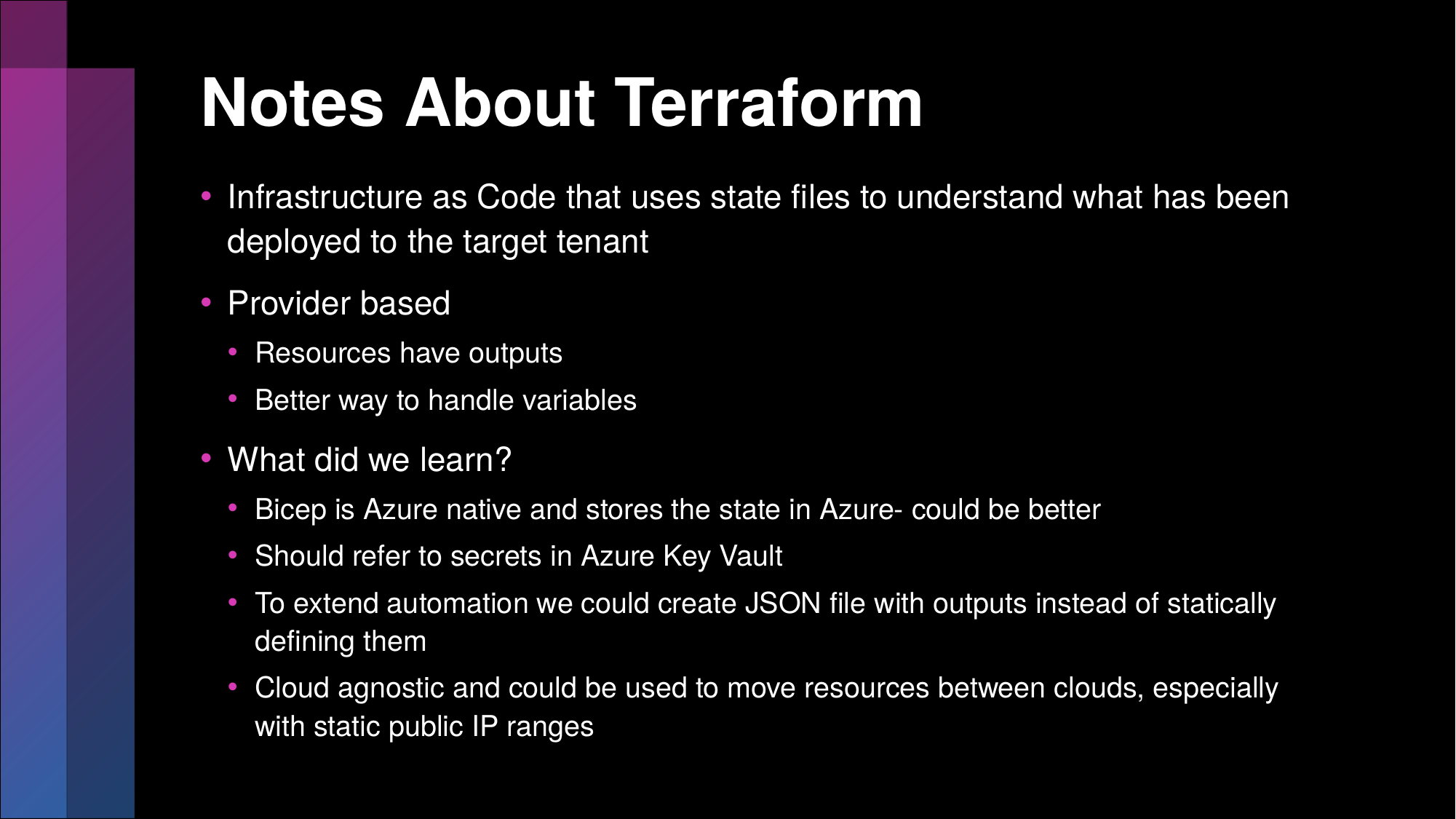

# Notes About Terraform
Infrastructure as Code that uses state files to understand what has been deployed to the target tenant
Provider based
Resources have outputs
Better way to handle variables
What did we learn?
Bicep is Azure native and stores the state in Azure- could be better
Should refer to secrets in Azure Key Vault
To extend automation we could create JSON file with outputs instead of statically defining them
Cloud agnostic and could be used to move resources between clouds, especially with static public IP ranges